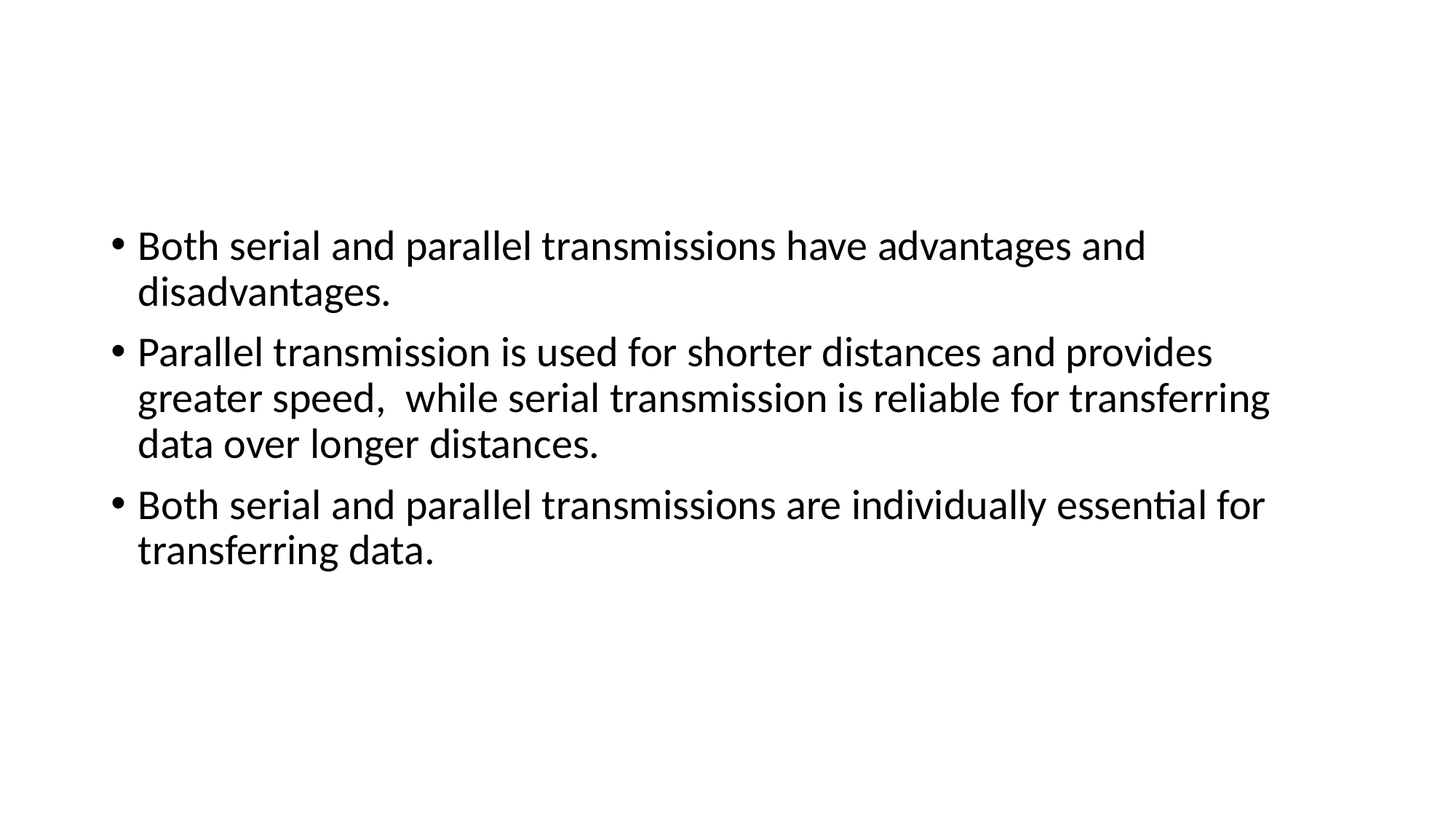

#
Both serial and parallel transmissions have advantages and disadvantages.
Parallel transmission is used for shorter distances and provides greater speed,  while serial transmission is reliable for transferring data over longer distances.
Both serial and parallel transmissions are individually essential for transferring data.